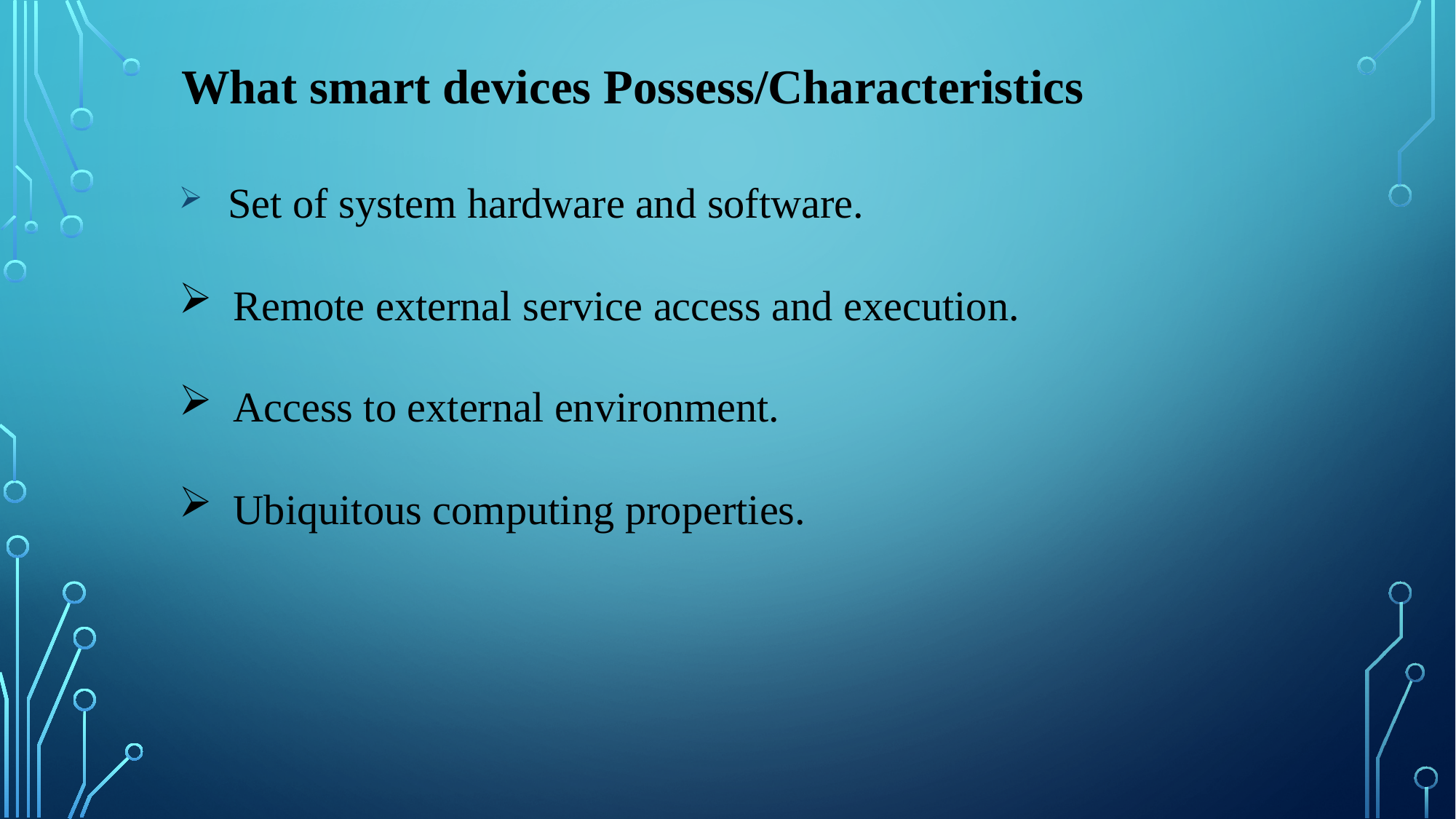

What smart devices Possess/Characteristics
 Set of system hardware and software.

Remote external service access and execution.

Access to external environment.

Ubiquitous computing properties.